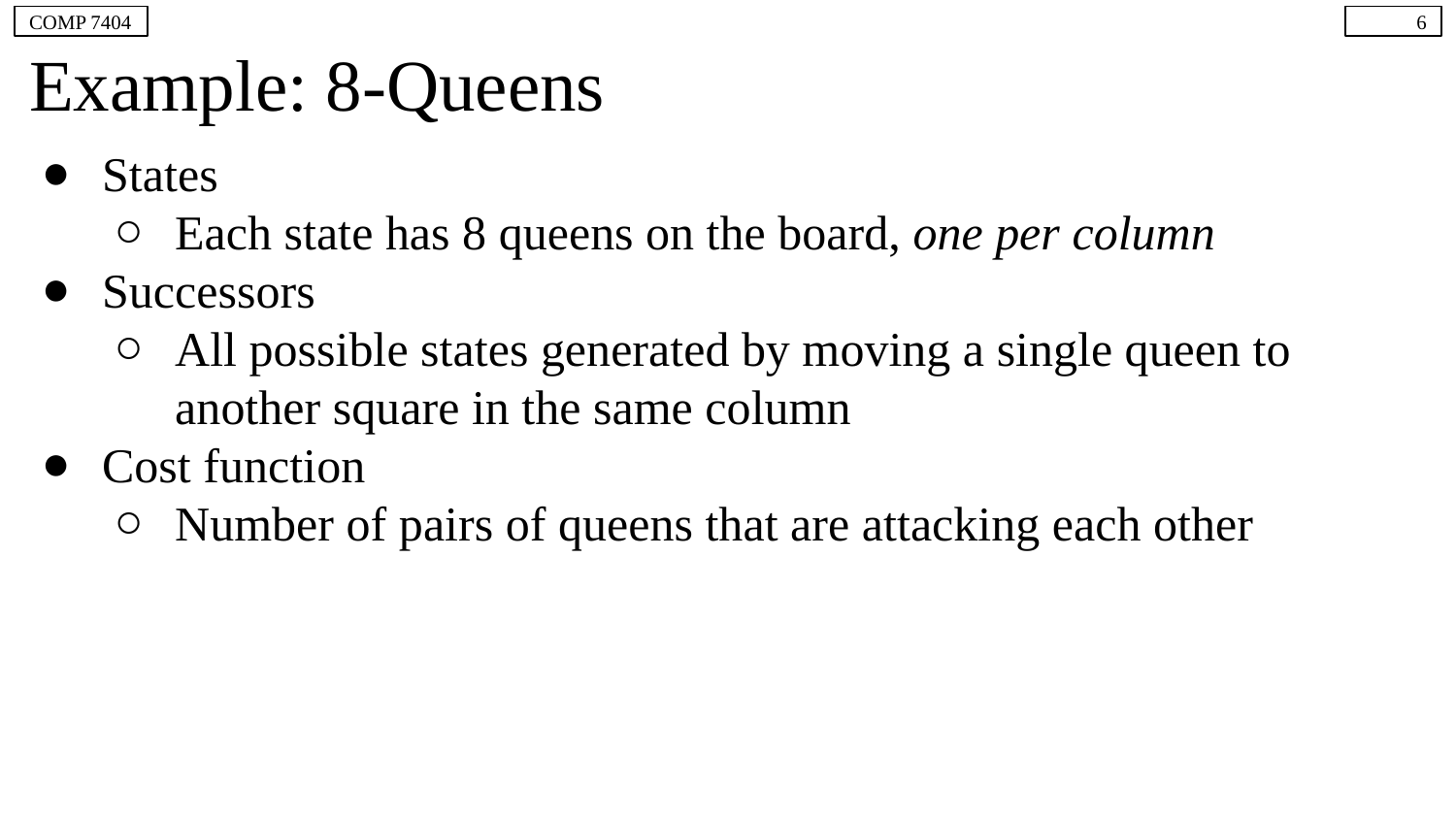

COMP 7404
6
# Example: 8-Queens
States
Each state has 8 queens on the board, one per column
Successors
All possible states generated by moving a single queen to another square in the same column
Cost function
Number of pairs of queens that are attacking each other